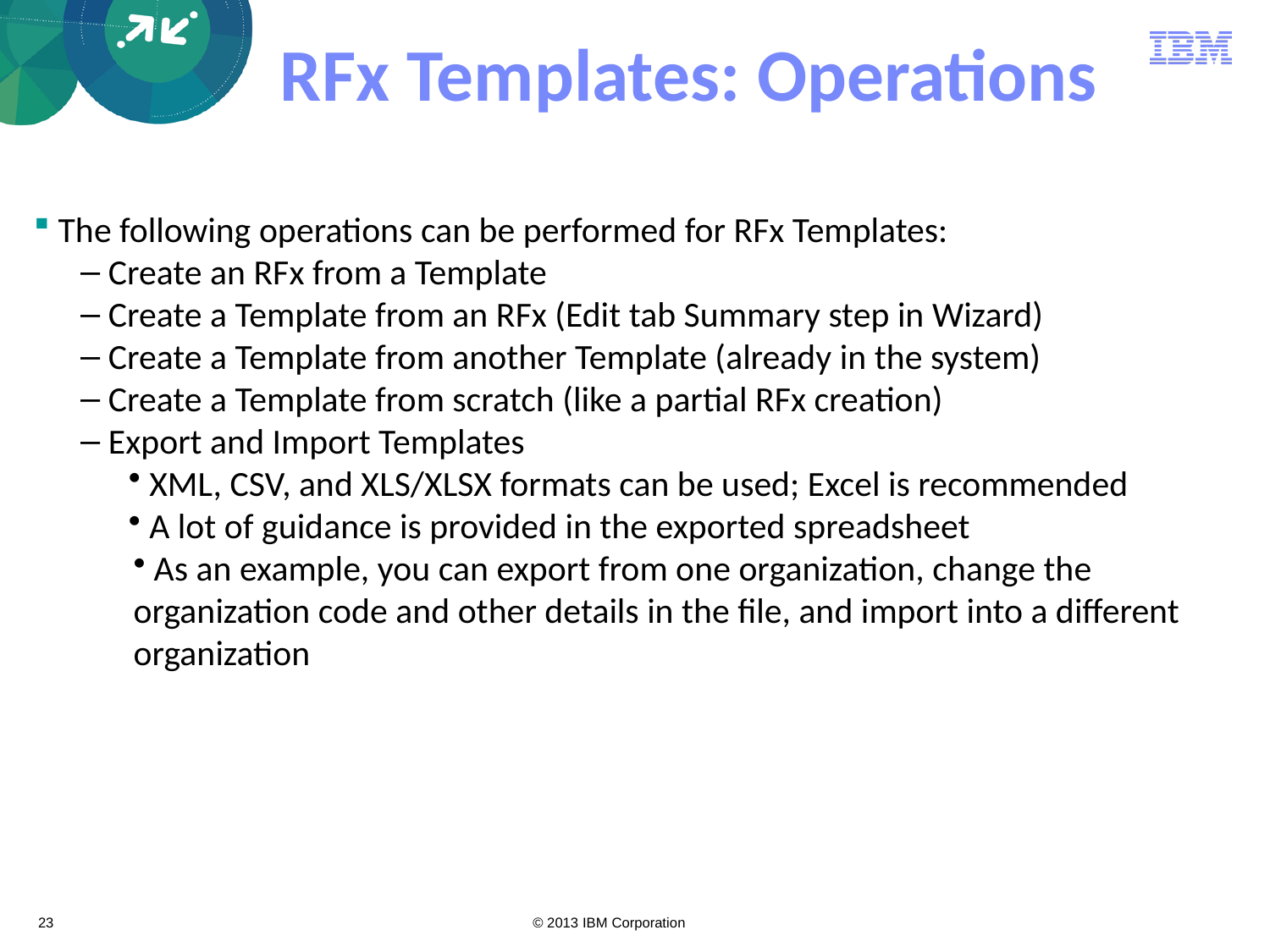

# RFx Templates: Operations
 The following operations can be performed for RFx Templates:
 Create an RFx from a Template
 Create a Template from an RFx (Edit tab Summary step in Wizard)
 Create a Template from another Template (already in the system)
 Create a Template from scratch (like a partial RFx creation)
 Export and Import Templates
 XML, CSV, and XLS/XLSX formats can be used; Excel is recommended
 A lot of guidance is provided in the exported spreadsheet
 As an example, you can export from one organization, change the organization code and other details in the file, and import into a different organization

23